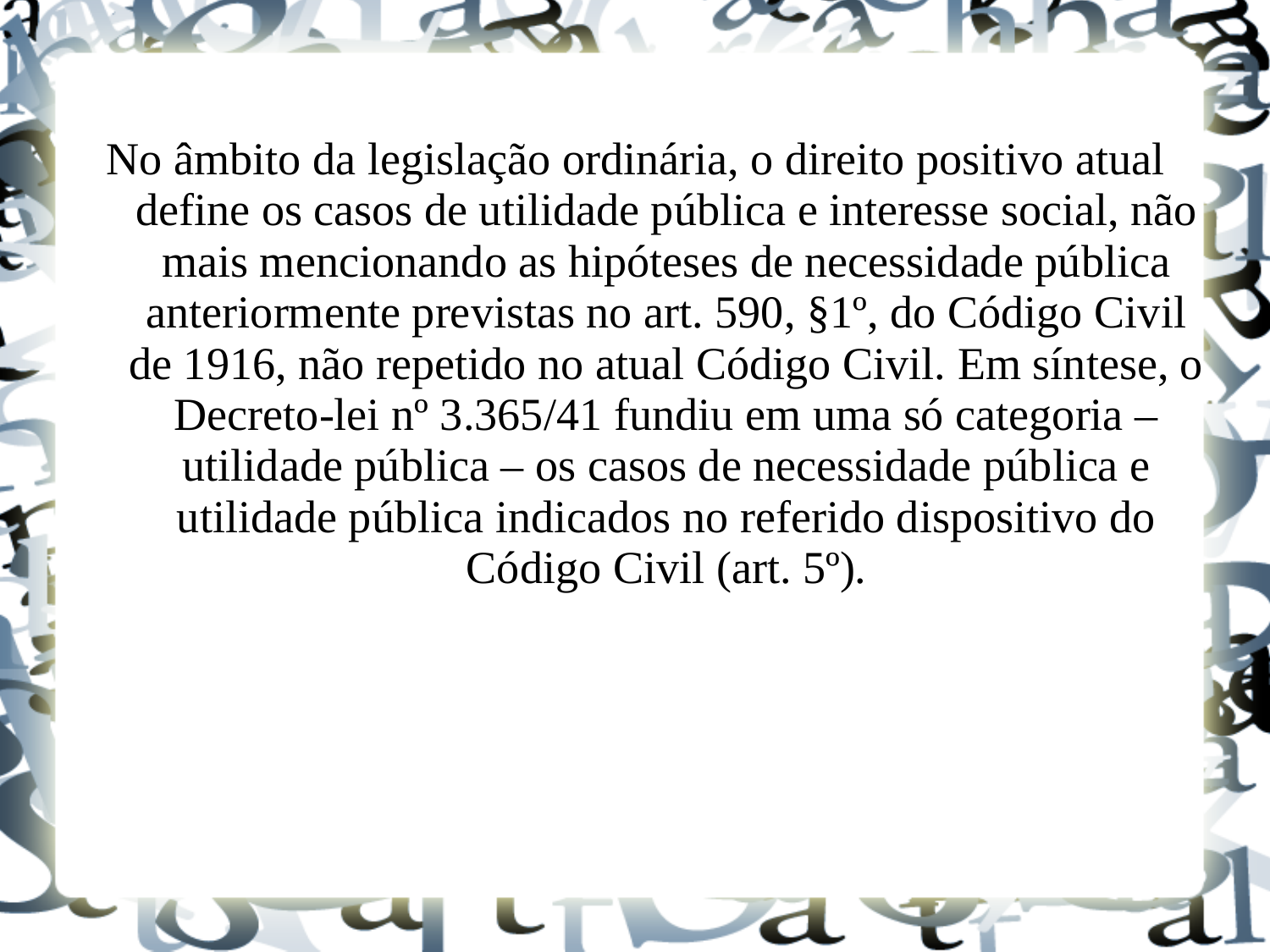

No âmbito da legislação ordinária, o direito positivo atual define os casos de utilidade pública e interesse social, não mais mencionando as hipóteses de necessidade pública anteriormente previstas no art. 590, §1º, do Código Civil de 1916, não repetido no atual Código Civil. Em síntese, o Decreto-lei nº 3.365/41 fundiu em uma só categoria – utilidade pública – os casos de necessidade pública e utilidade pública indicados no referido dispositivo do Código Civil (art. 5º).